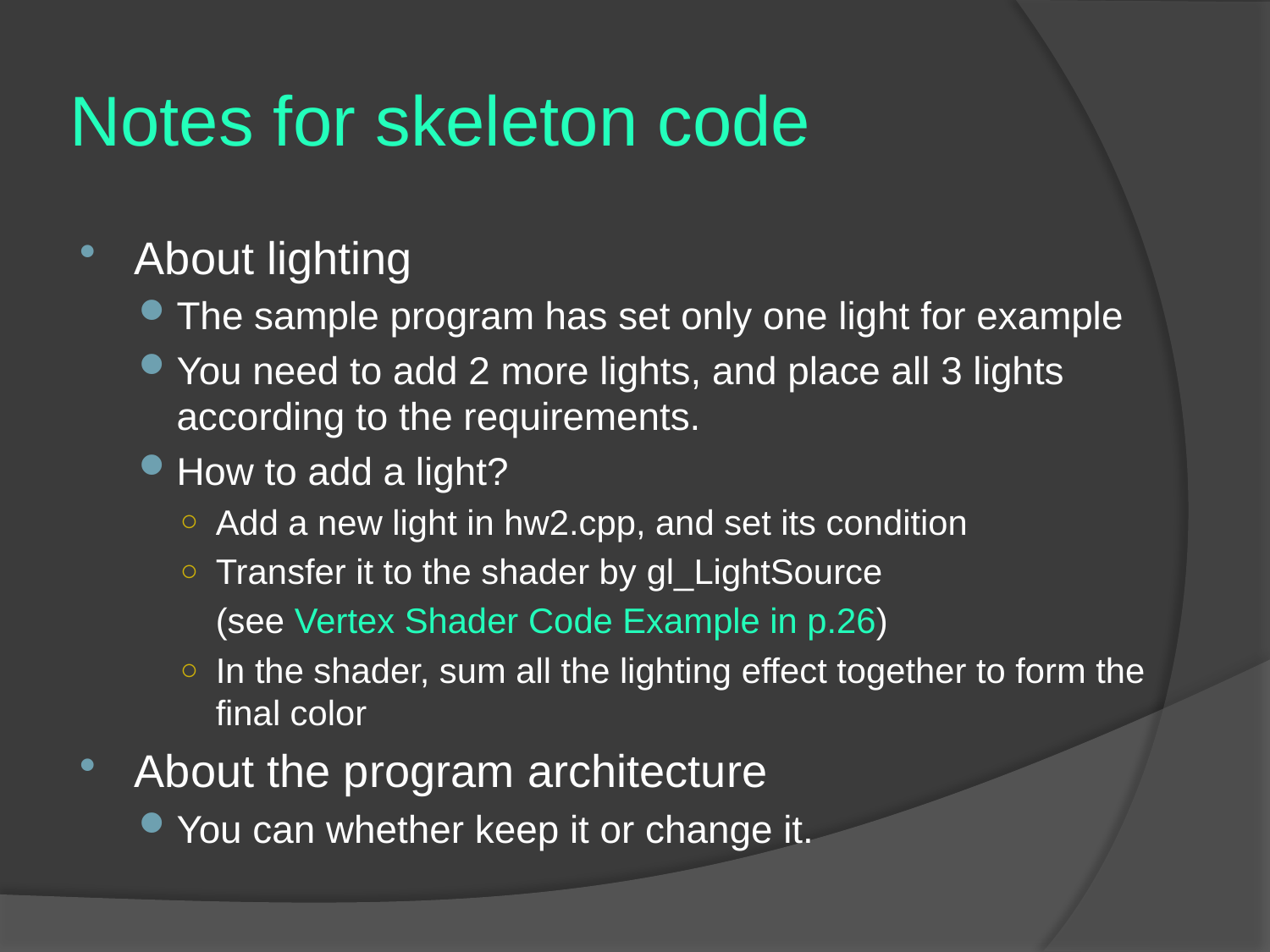

# Notes for skeleton code
About lighting
The sample program has set only one light for example
You need to add 2 more lights, and place all 3 lights according to the requirements.
How to add a light?
Add a new light in hw2.cpp, and set its condition
Transfer it to the shader by gl_LightSource
	(see Vertex Shader Code Example in p.26)
In the shader, sum all the lighting effect together to form the final color
About the program architecture
You can whether keep it or change it.